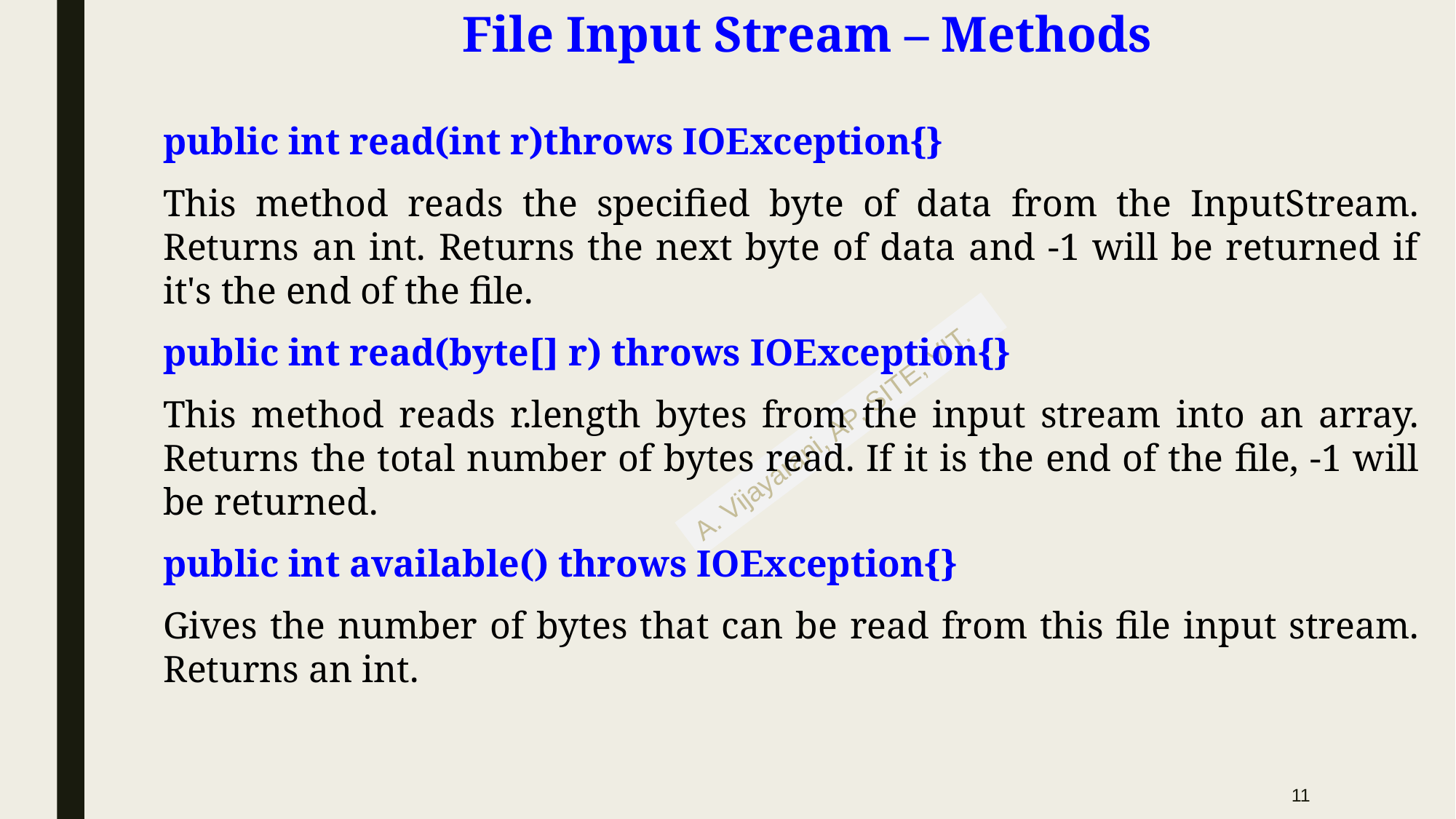

# File Input Stream – Methods
public int read(int r)throws IOException{}
This method reads the specified byte of data from the InputStream. Returns an int. Returns the next byte of data and -1 will be returned if it's the end of the file.
public int read(byte[] r) throws IOException{}
This method reads r.length bytes from the input stream into an array. Returns the total number of bytes read. If it is the end of the file, -1 will be returned.
public int available() throws IOException{}
Gives the number of bytes that can be read from this file input stream. Returns an int.
11